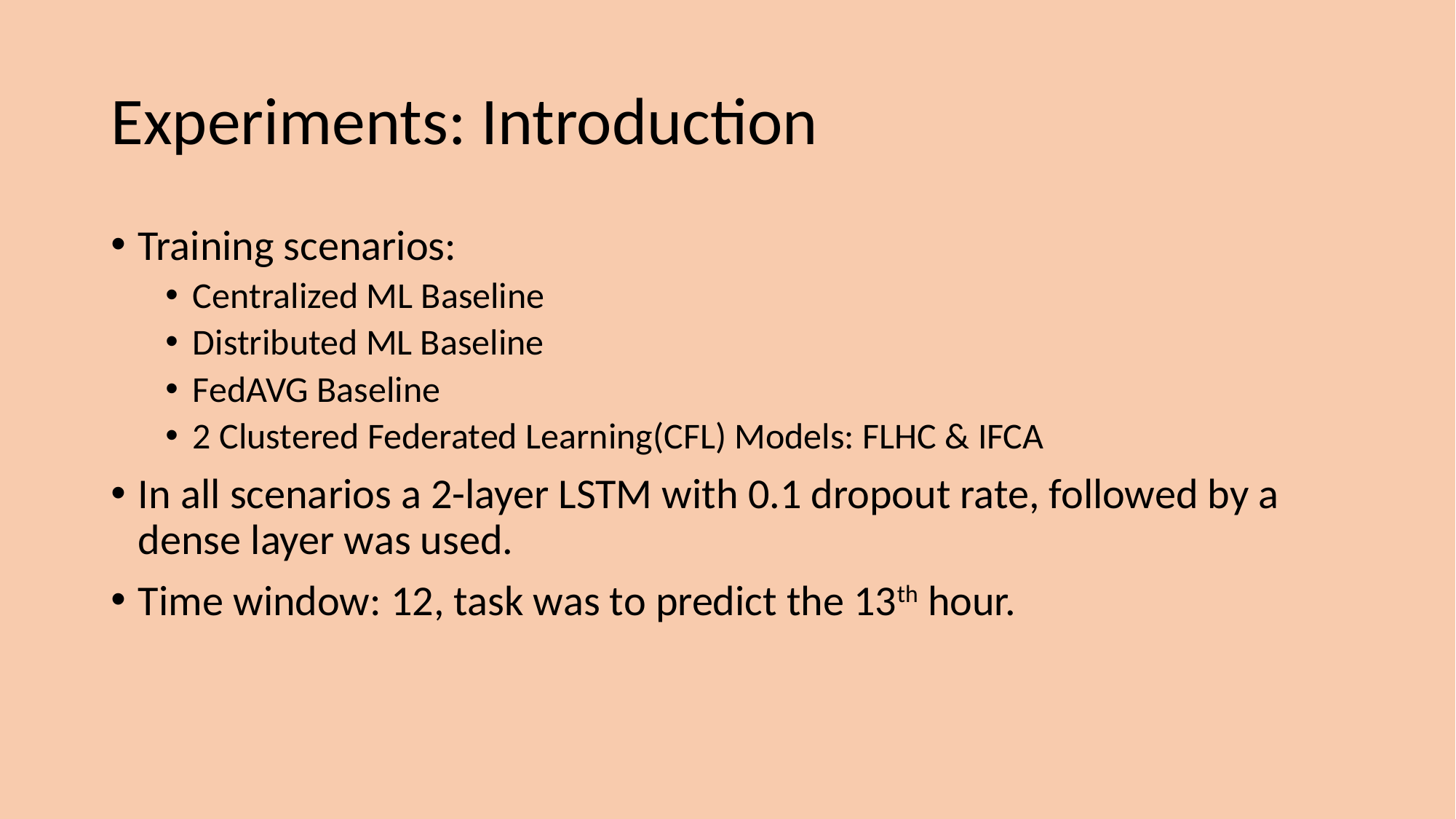

# Experiments: Introduction
Training scenarios:
Centralized ML Baseline
Distributed ML Baseline
FedAVG Baseline
2 Clustered Federated Learning(CFL) Models: FLHC & IFCA
In all scenarios a 2-layer LSTM with 0.1 dropout rate, followed by a dense layer was used.
Time window: 12, task was to predict the 13th hour.